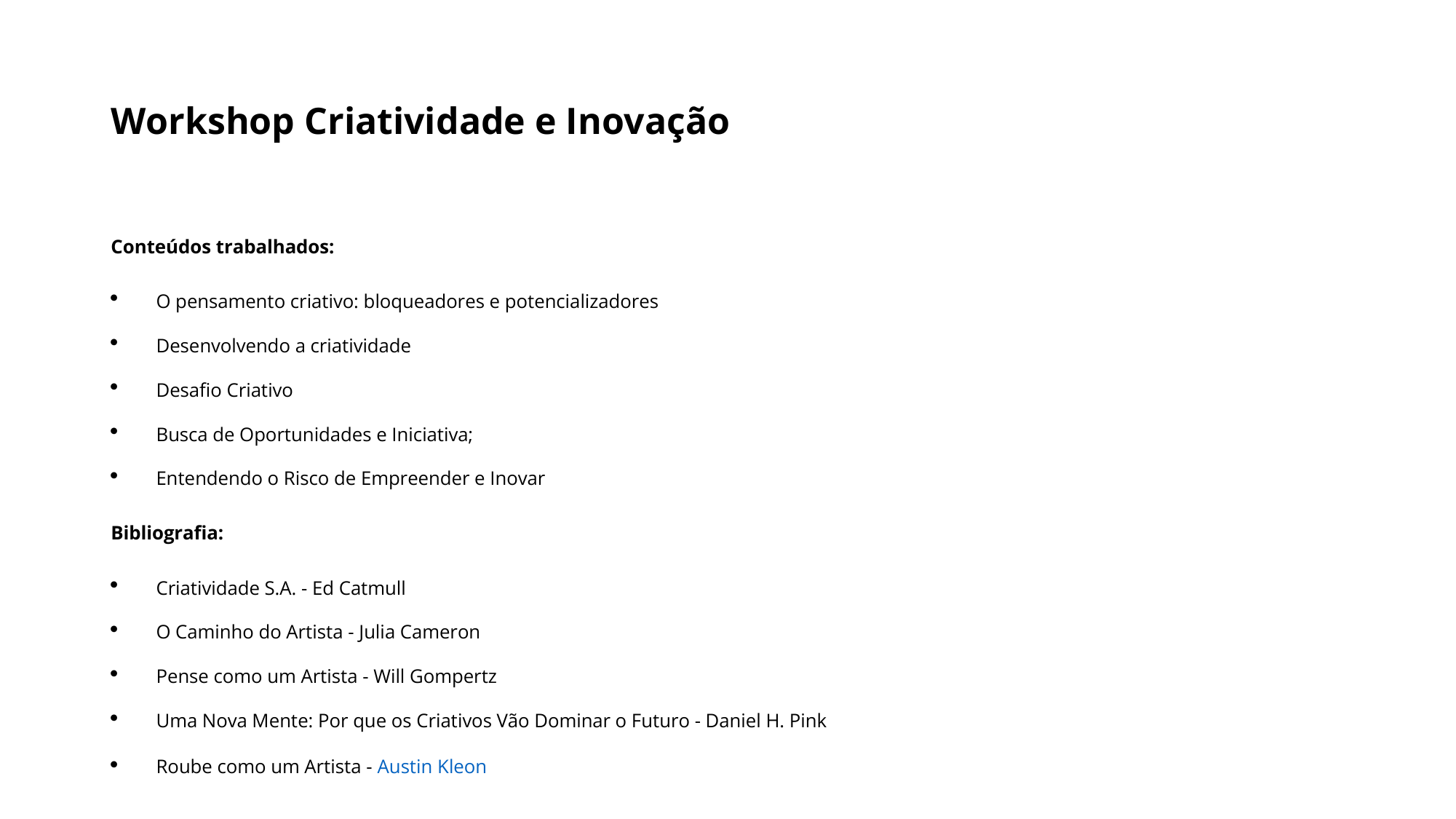

# Workshop Criatividade e Inovação
Conteúdos trabalhados:
O pensamento criativo: bloqueadores e potencializadores
Desenvolvendo a criatividade
Desafio Criativo
Busca de Oportunidades e Iniciativa;
Entendendo o Risco de Empreender e Inovar
Bibliografia:
Criatividade S.A. - Ed Catmull
O Caminho do Artista - Julia Cameron
Pense como um Artista - Will Gompertz
Uma Nova Mente: Por que os Criativos Vão Dominar o Futuro - Daniel H. Pink
Roube como um Artista - Austin Kleon